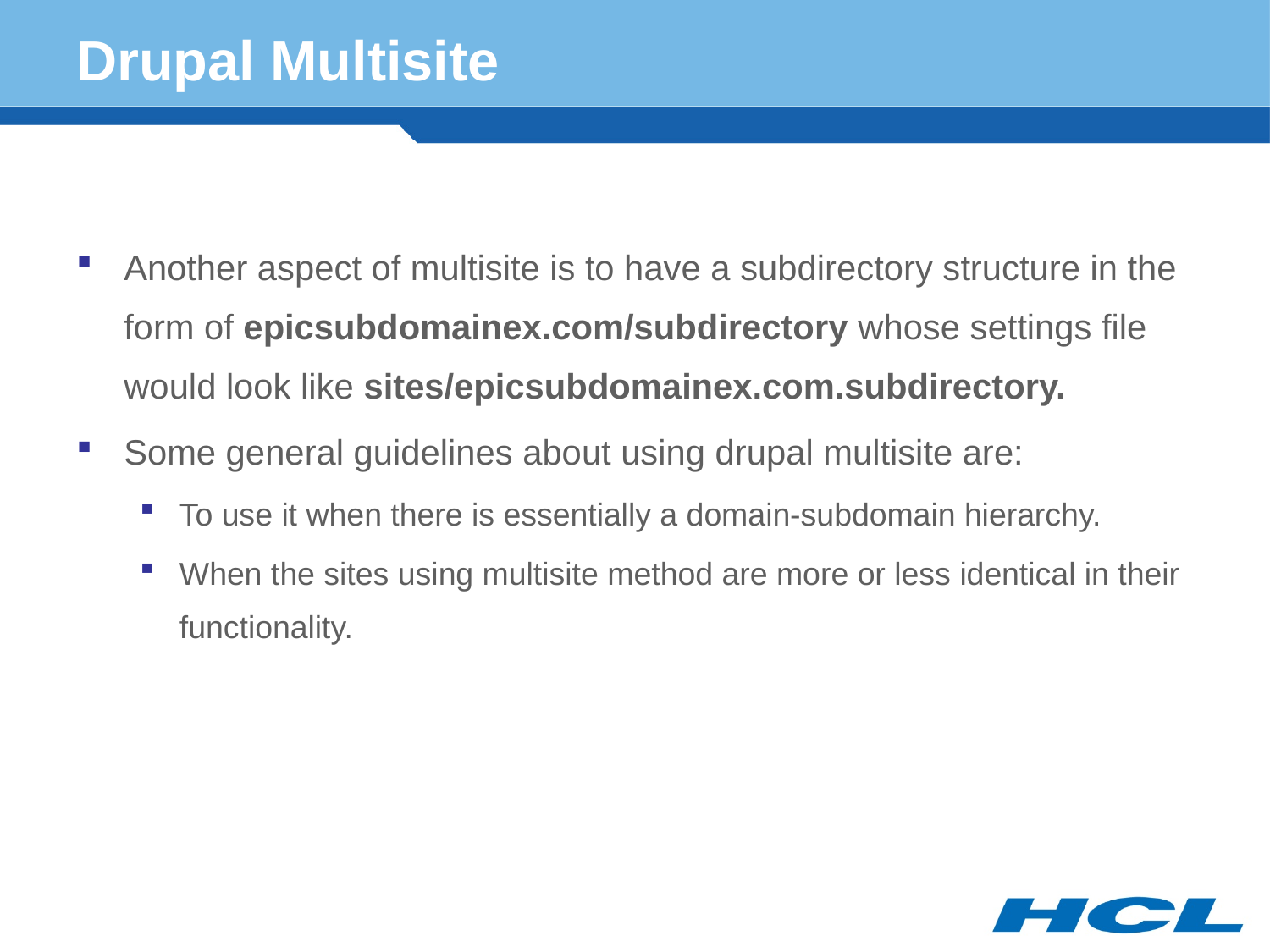

# Drupal Multisite
Another aspect of multisite is to have a subdirectory structure in the form of epicsubdomainex.com/subdirectory whose settings file would look like sites/epicsubdomainex.com.subdirectory.
Some general guidelines about using drupal multisite are:
To use it when there is essentially a domain-subdomain hierarchy.
When the sites using multisite method are more or less identical in their functionality.